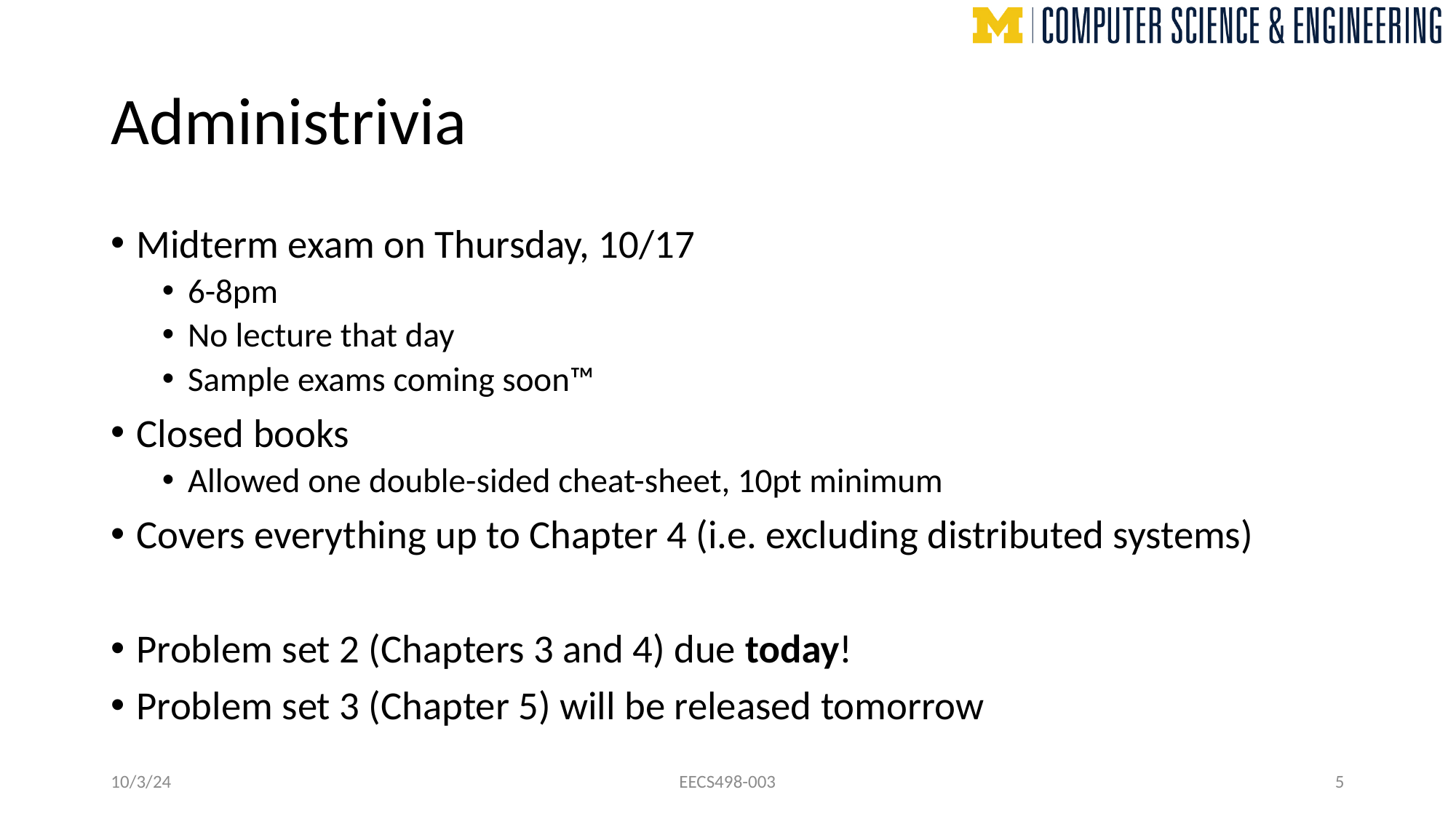

# Administrivia
Midterm exam on Thursday, 10/17
6-8pm
No lecture that day
Sample exams coming soon™
Closed books
Allowed one double-sided cheat-sheet, 10pt minimum
Covers everything up to Chapter 4 (i.e. excluding distributed systems)

Problem set 2 (Chapters 3 and 4) due today!
Problem set 3 (Chapter 5) will be released tomorrow
10/3/24
EECS498-003
5